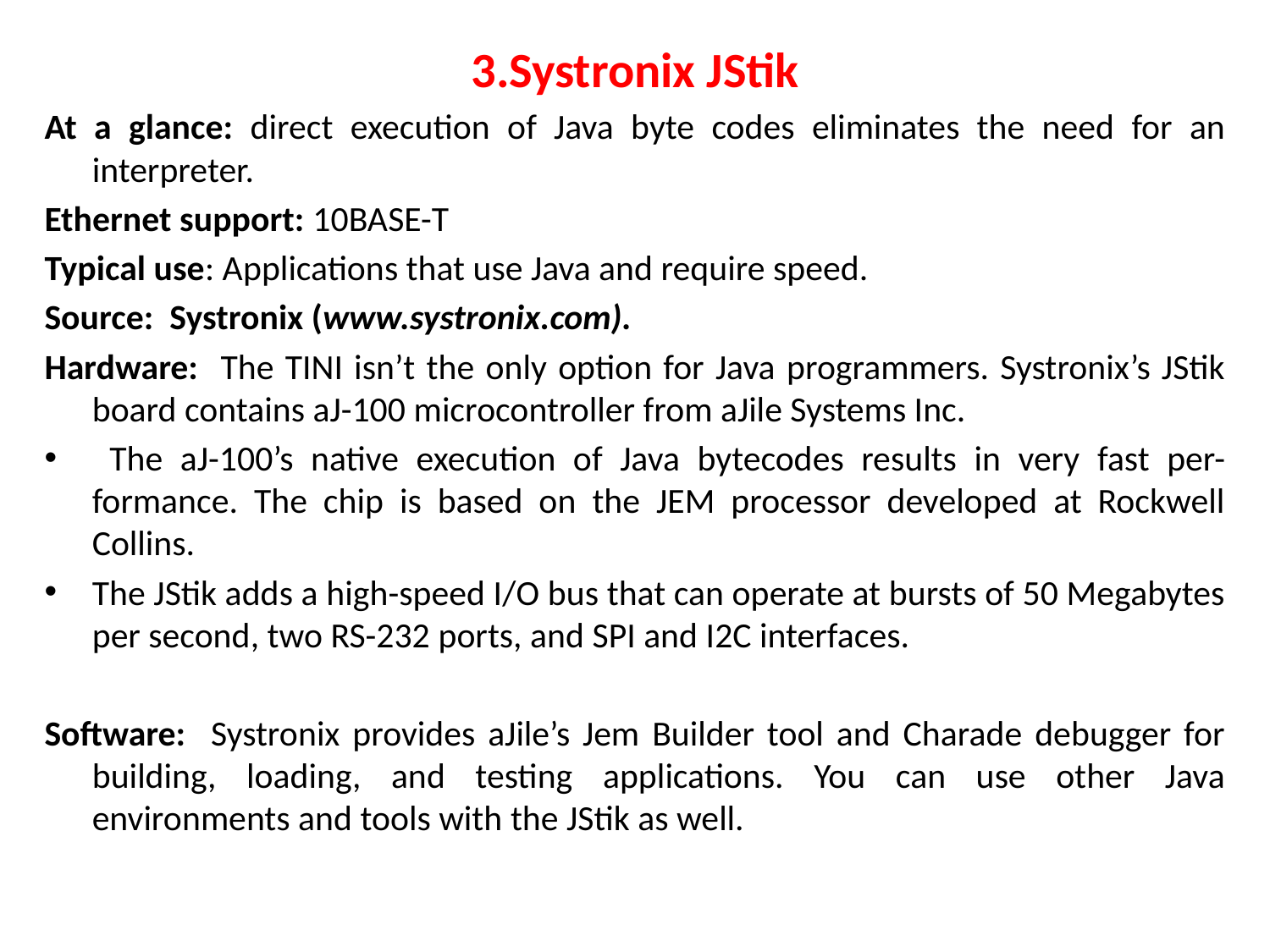

3.Systronix JStik
At a glance: direct execution of Java byte codes eliminates the need for an interpreter.
Ethernet support: 10BASE-T
Typical use: Applications that use Java and require speed.
Source:  Systronix (www.systronix.com).
Hardware:  The TINI isn’t the only option for Java programmers. Systronix’s JStik board contains aJ-100 microcontroller from aJile Systems Inc.
 The aJ-100’s native execution of Java bytecodes results in very fast per-formance. The chip is based on the JEM processor developed at Rockwell Collins.
The JStik adds a high-speed I/O bus that can operate at bursts of 50 Megabytes per second, two RS-232 ports, and SPI and I2C interfaces.

Software:  Systronix provides aJile’s Jem Builder tool and Charade debugger for building, loading, and testing applications. You can use other Java environments and tools with the JStik as well.